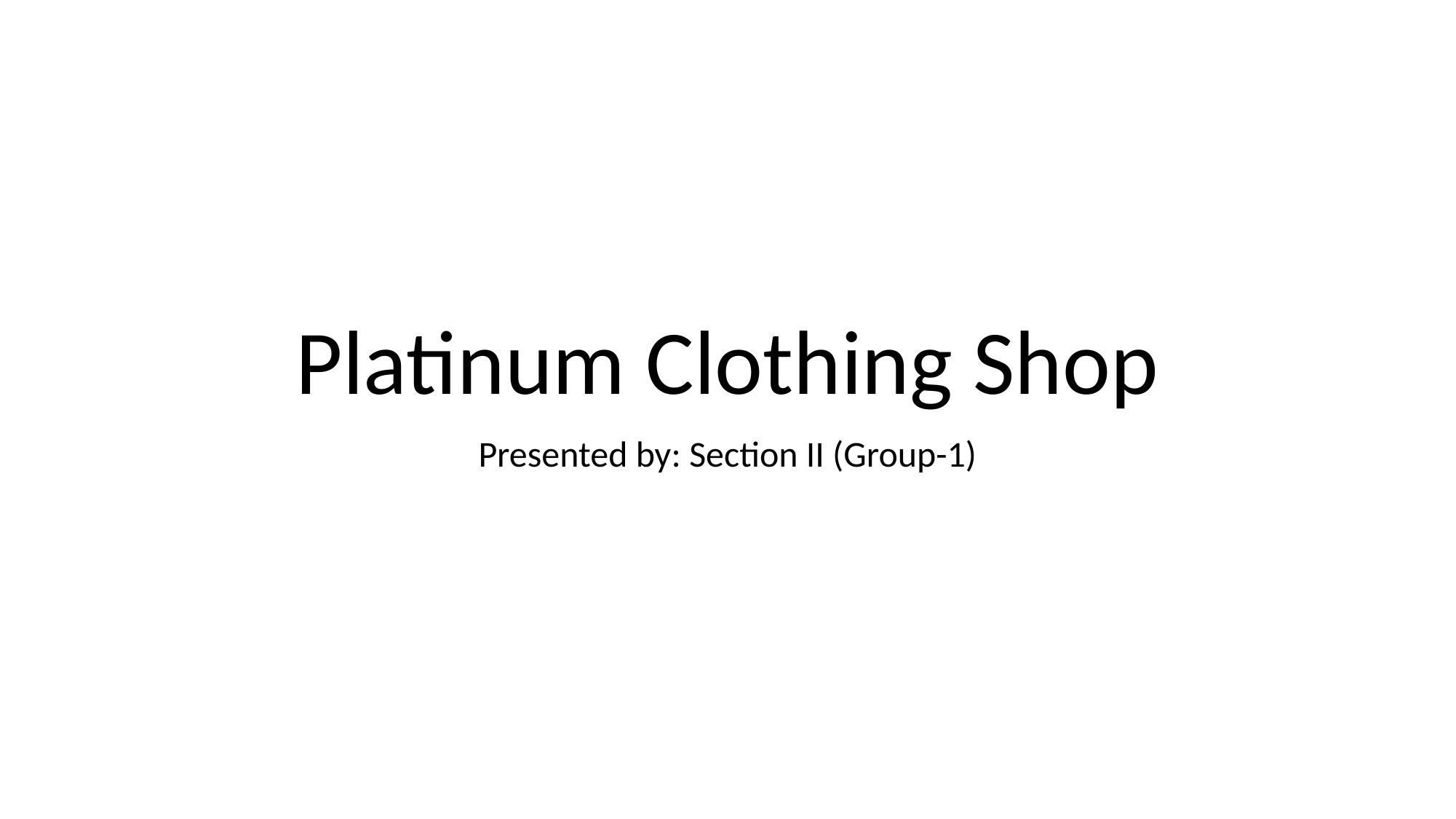

# Platinum Clothing Shop
Presented by: Section II (Group-1)